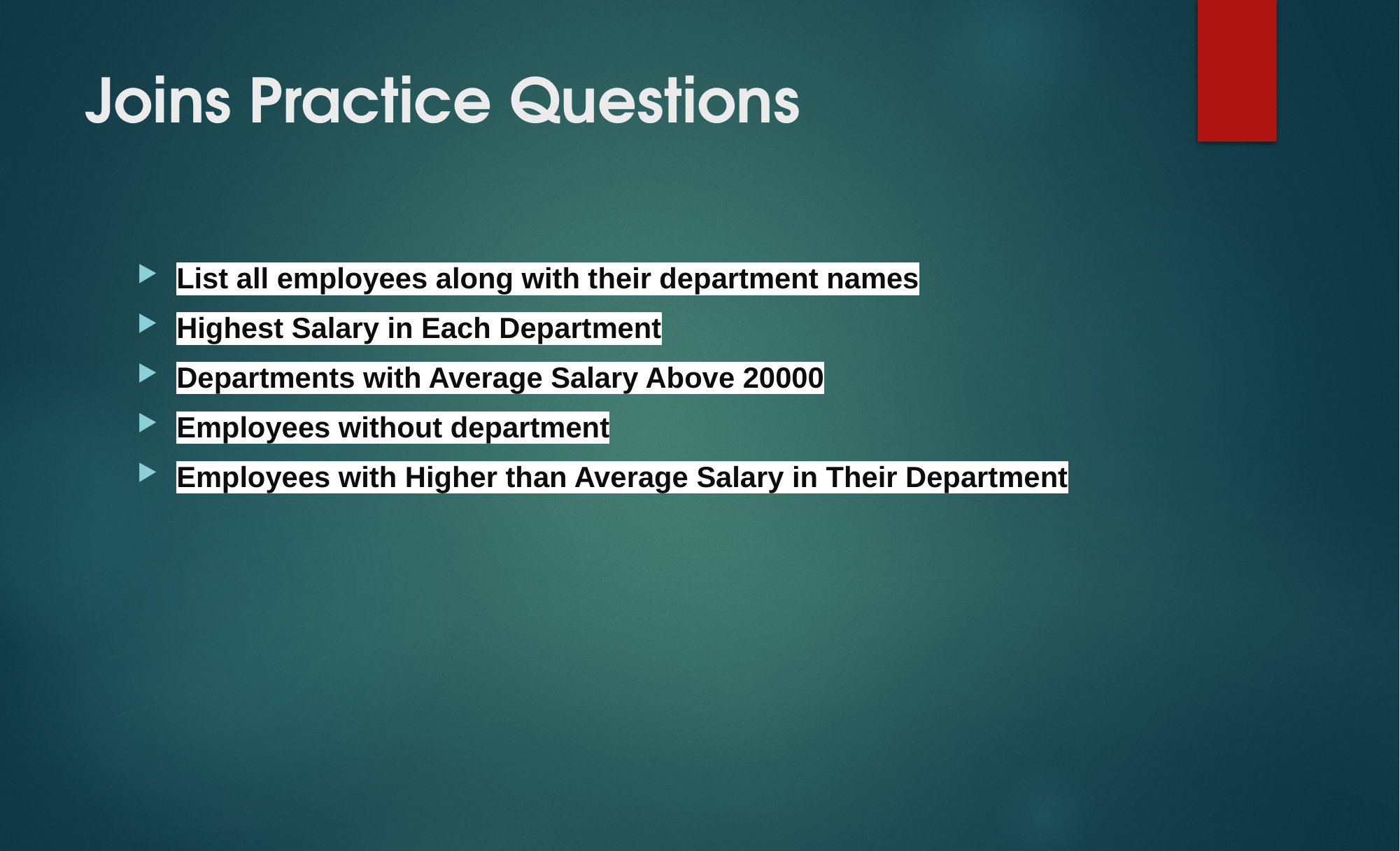

# Joins Practice Questions
List all employees along with their department names
Highest Salary in Each Department
Departments with Average Salary Above 20000
Employees without department
Employees with Higher than Average Salary in Their Department